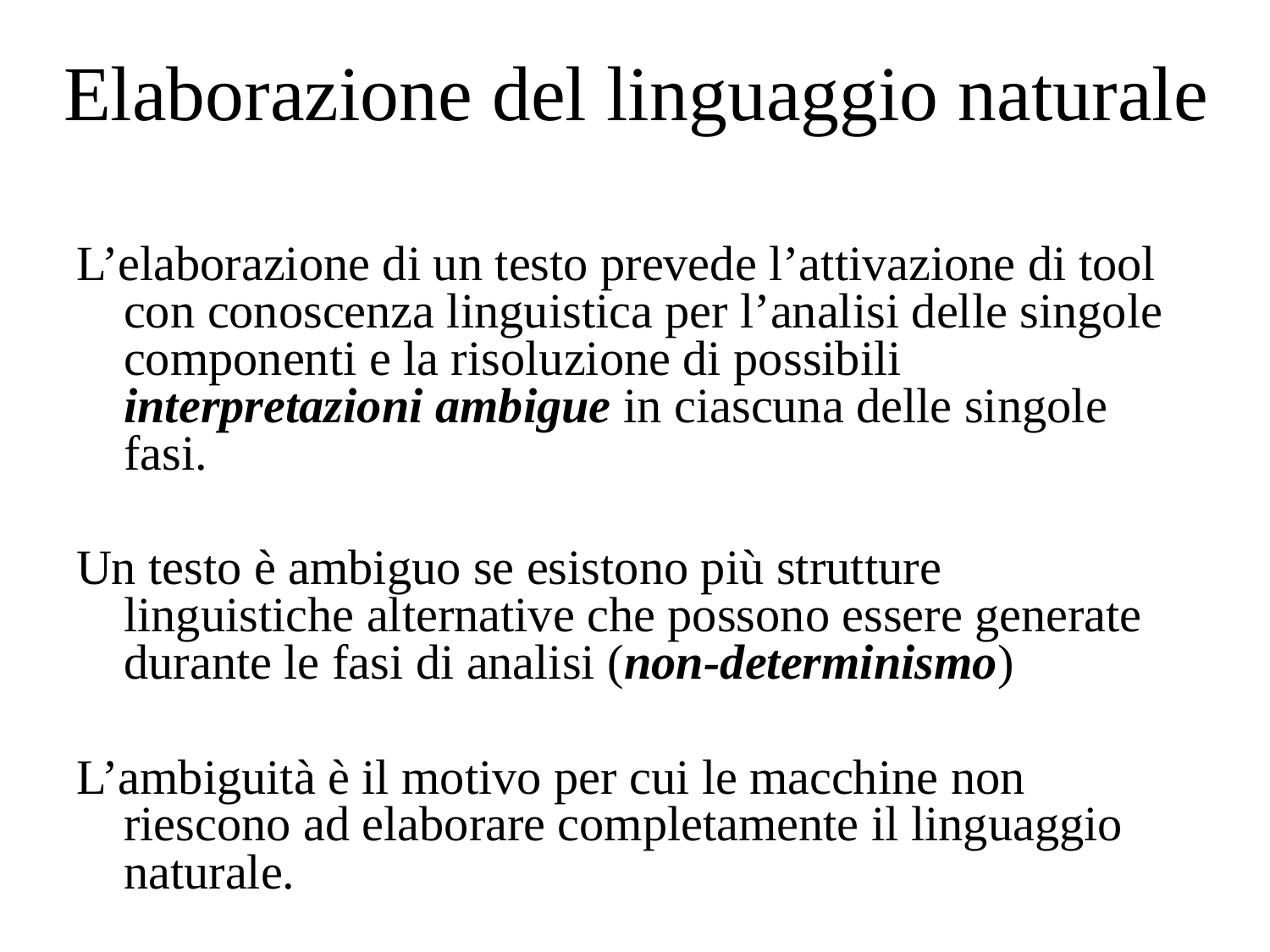

# Elaborazione del linguaggio naturale
L’elaborazione di un testo prevede l’attivazione di tool con conoscenza linguistica per l’analisi delle singole componenti e la risoluzione di possibili interpretazioni ambigue in ciascuna delle singole fasi.

Un testo è ambiguo se esistono più strutture linguistiche alternative che possono essere generate durante le fasi di analisi (non-determinismo)

L’ambiguità è il motivo per cui le macchine non riescono ad elaborare completamente il linguaggio naturale.